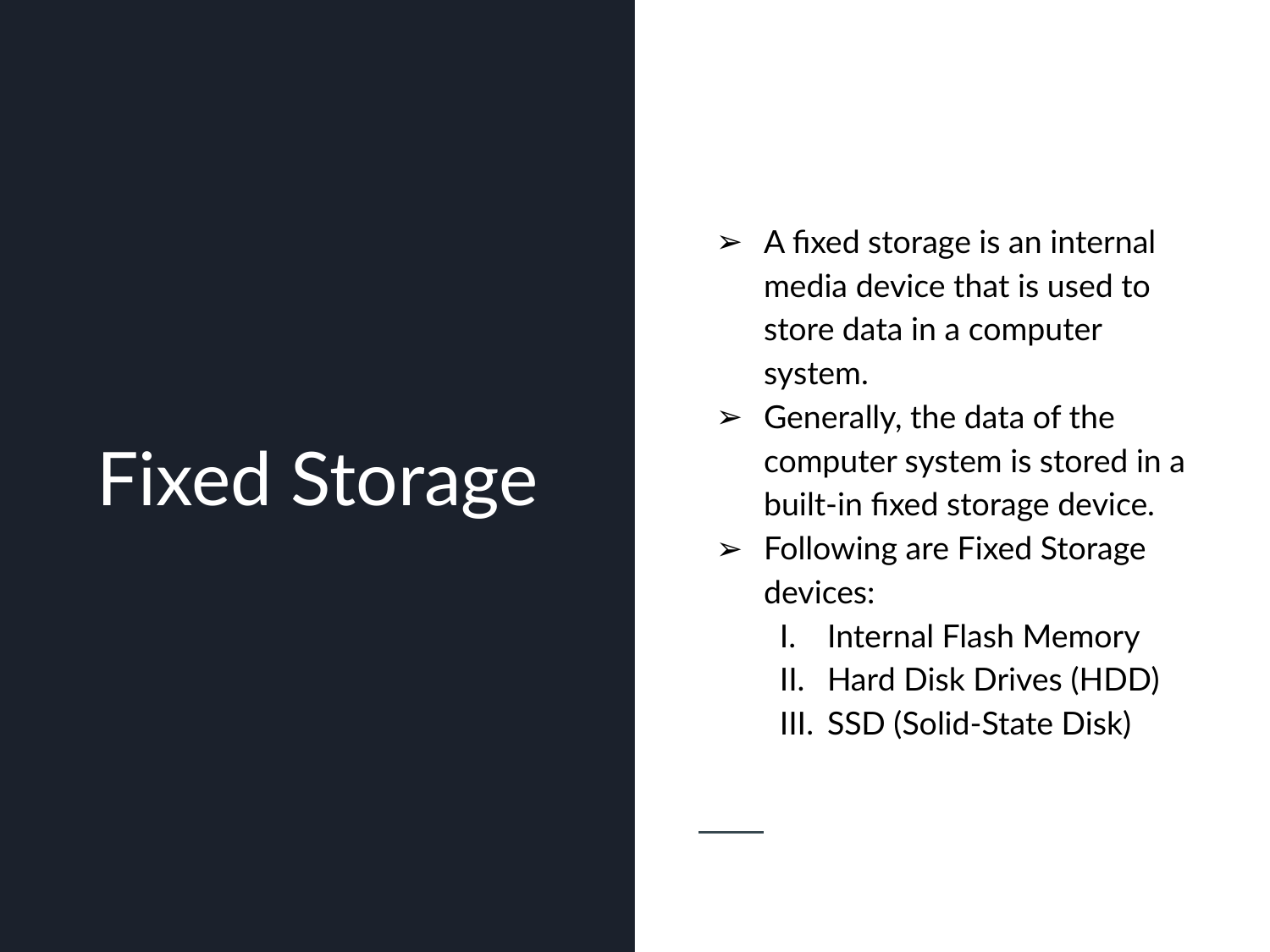

A fixed storage is an internal media device that is used to store data in a computer system.
Generally, the data of the computer system is stored in a built-in fixed storage device.
Following are Fixed Storage devices:
Internal Flash Memory
Hard Disk Drives (HDD)
SSD (Solid-State Disk)

# Fixed Storage